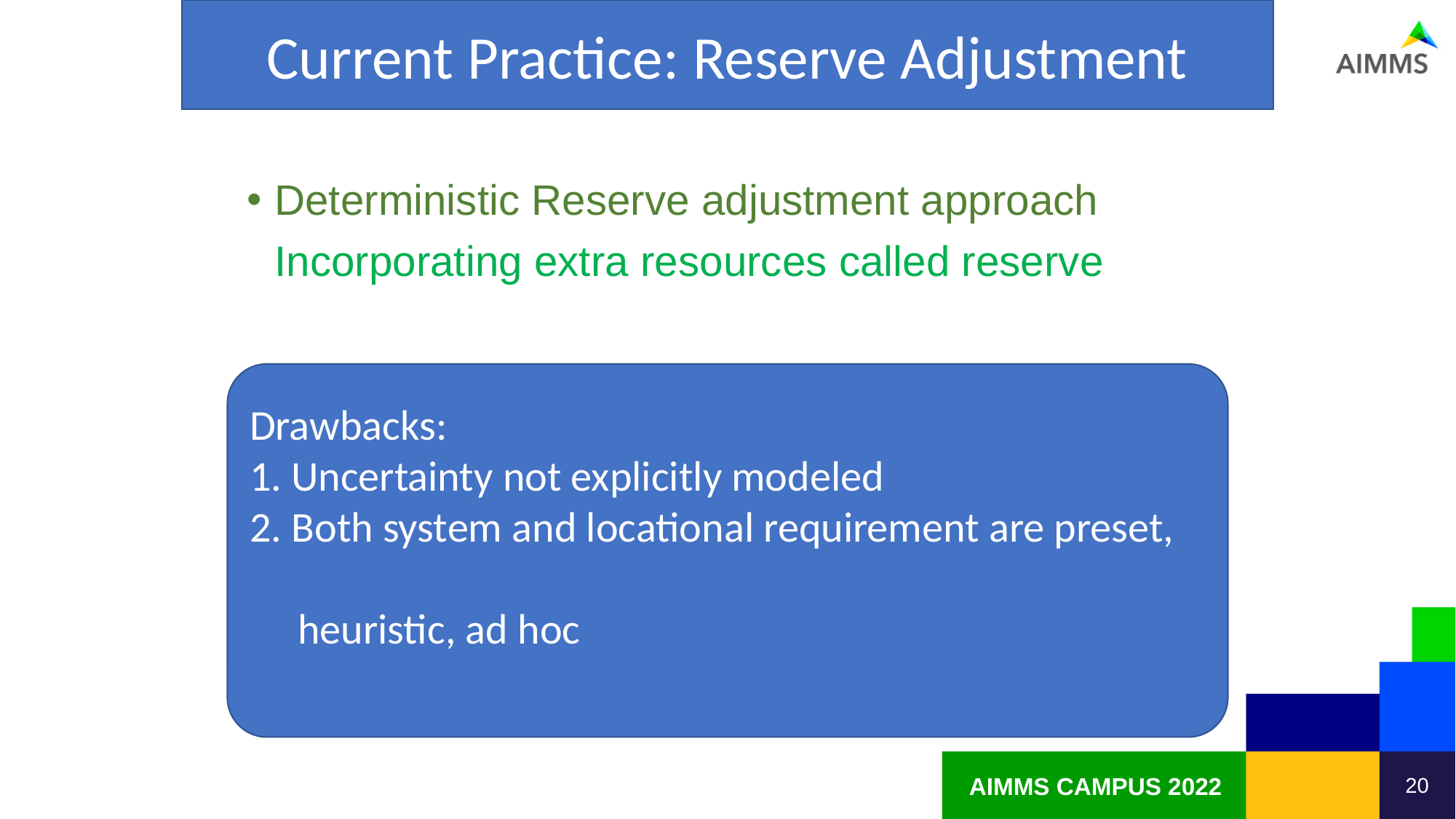

Current Practice: Reserve Adjustment
Deterministic Reserve adjustment approach
	Incorporating extra resources called reserve

Drawbacks:
1. Uncertainty not explicitly modeled
2. Both system and locational requirement are preset,
     heuristic, ad hoc

20